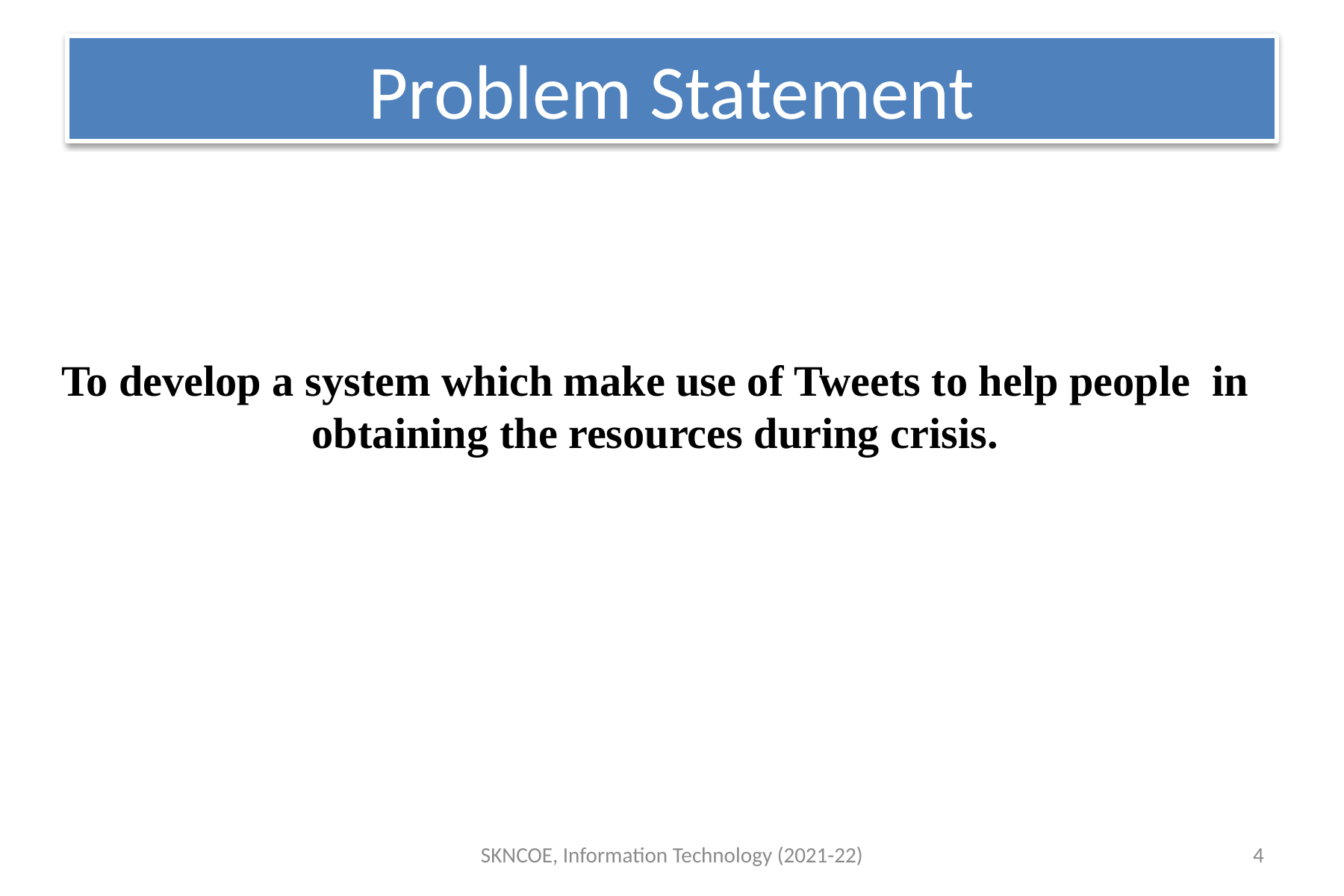

# Problem Statement

To develop a system which make use of Tweets to help people  in obtaining the resources during crisis.

SKNCOE, Information Technology (2021-22)
4